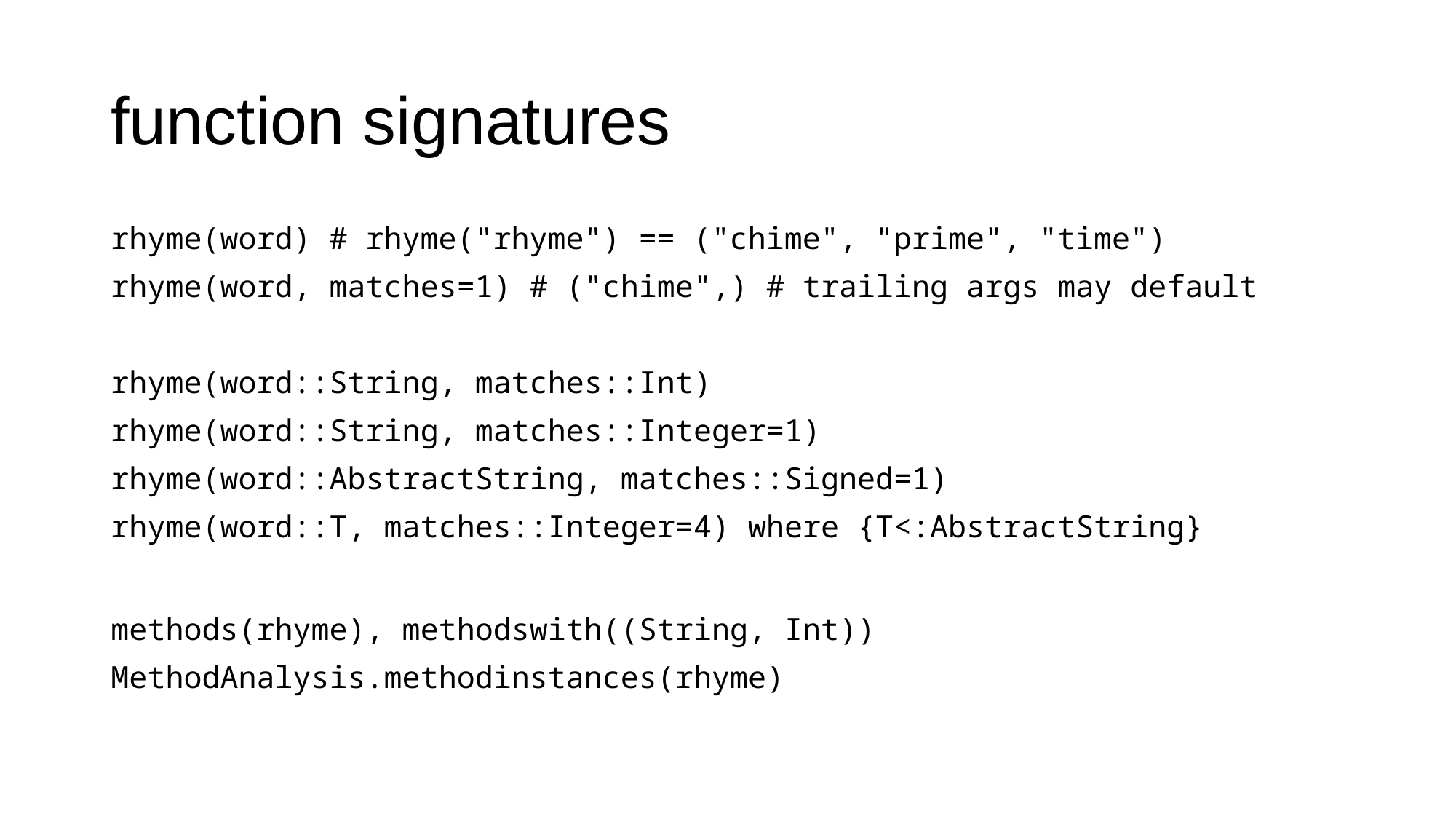

# function signatures
rhyme(word)	# rhyme("rhyme") == ("chime", "prime", "time")
rhyme(word, matches=1) # ("chime",) # trailing args may default

rhyme(word::String, matches::Int)
rhyme(word::String, matches::Integer=1)
rhyme(word::AbstractString, matches::Signed=1)
rhyme(word::T, matches::Integer=4) where {T<:AbstractString}

methods(rhyme), methodswith((String, Int))
MethodAnalysis.methodinstances(rhyme)